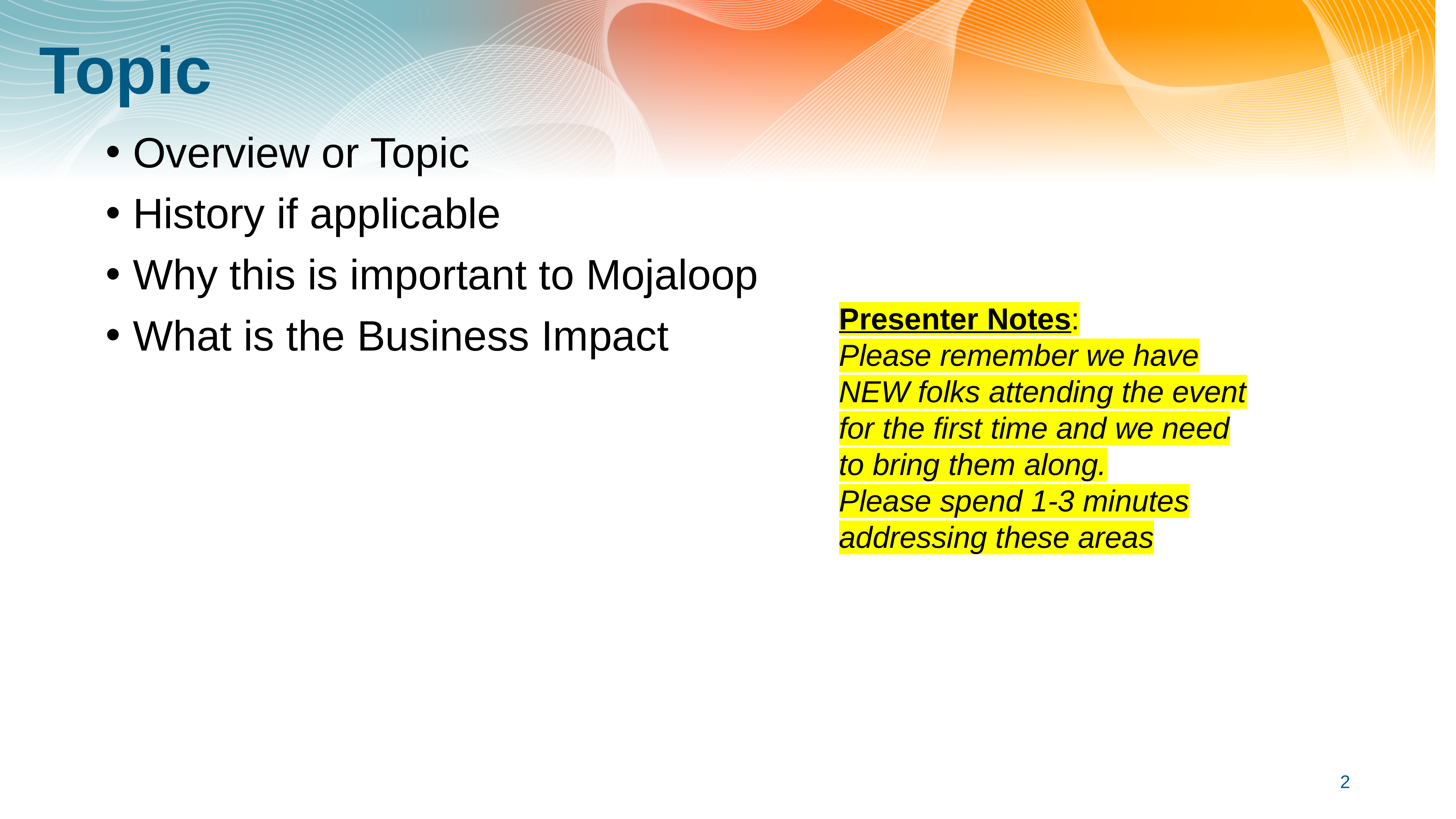

# Topic
Overview or Topic
History if applicable
Why this is important to Mojaloop
What is the Business Impact
Presenter Notes:
Please remember we have NEW folks attending the event for the first time and we need to bring them along.
Please spend 1-3 minutes addressing these areas
2